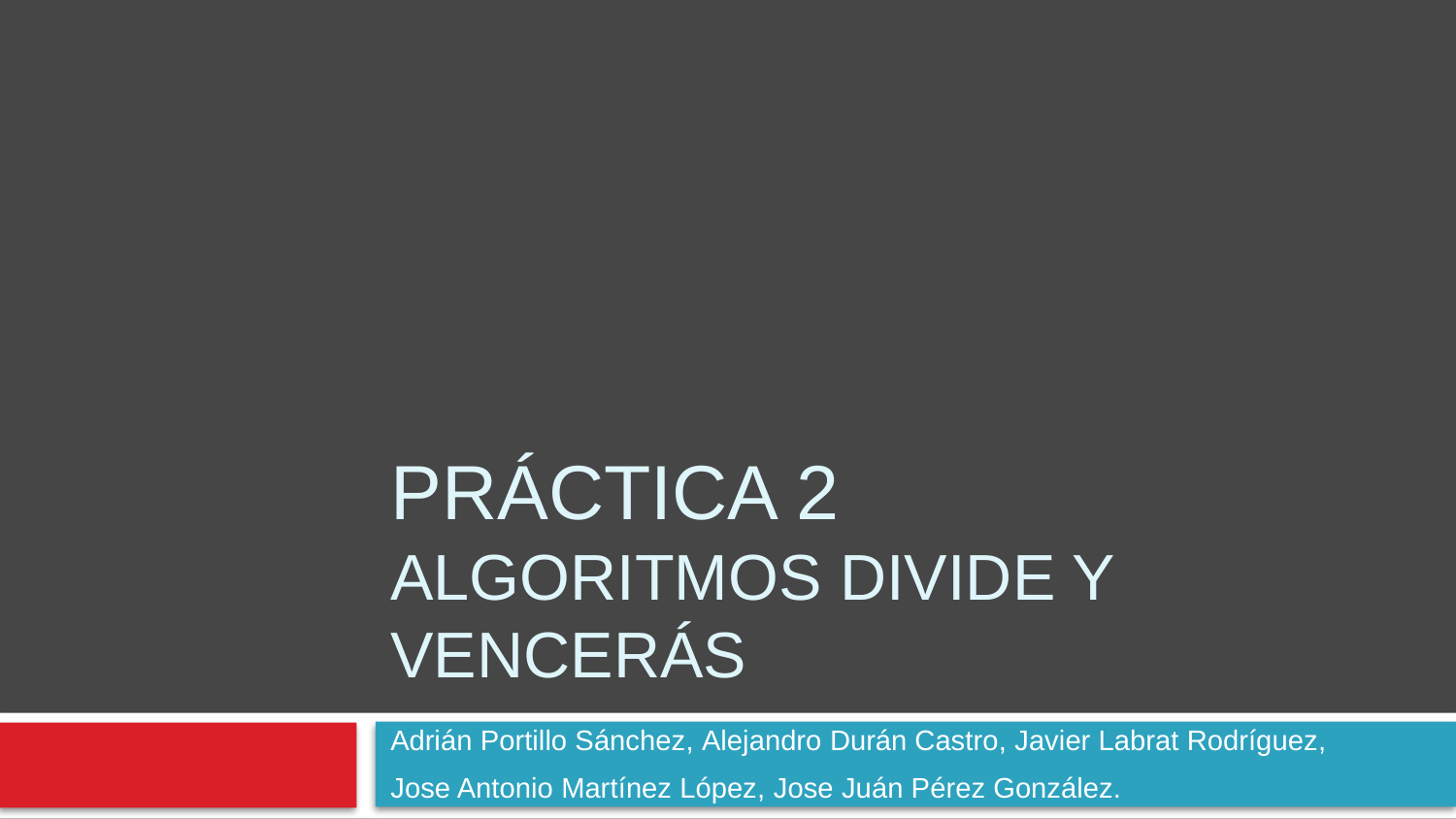

# PRáCTICA 2 ALGORITMOS DIVIDE Y VENCERás
Adrián Portillo Sánchez, Alejandro Durán Castro, Javier Labrat Rodríguez,
Jose Antonio Martínez López, Jose Juán Pérez González.